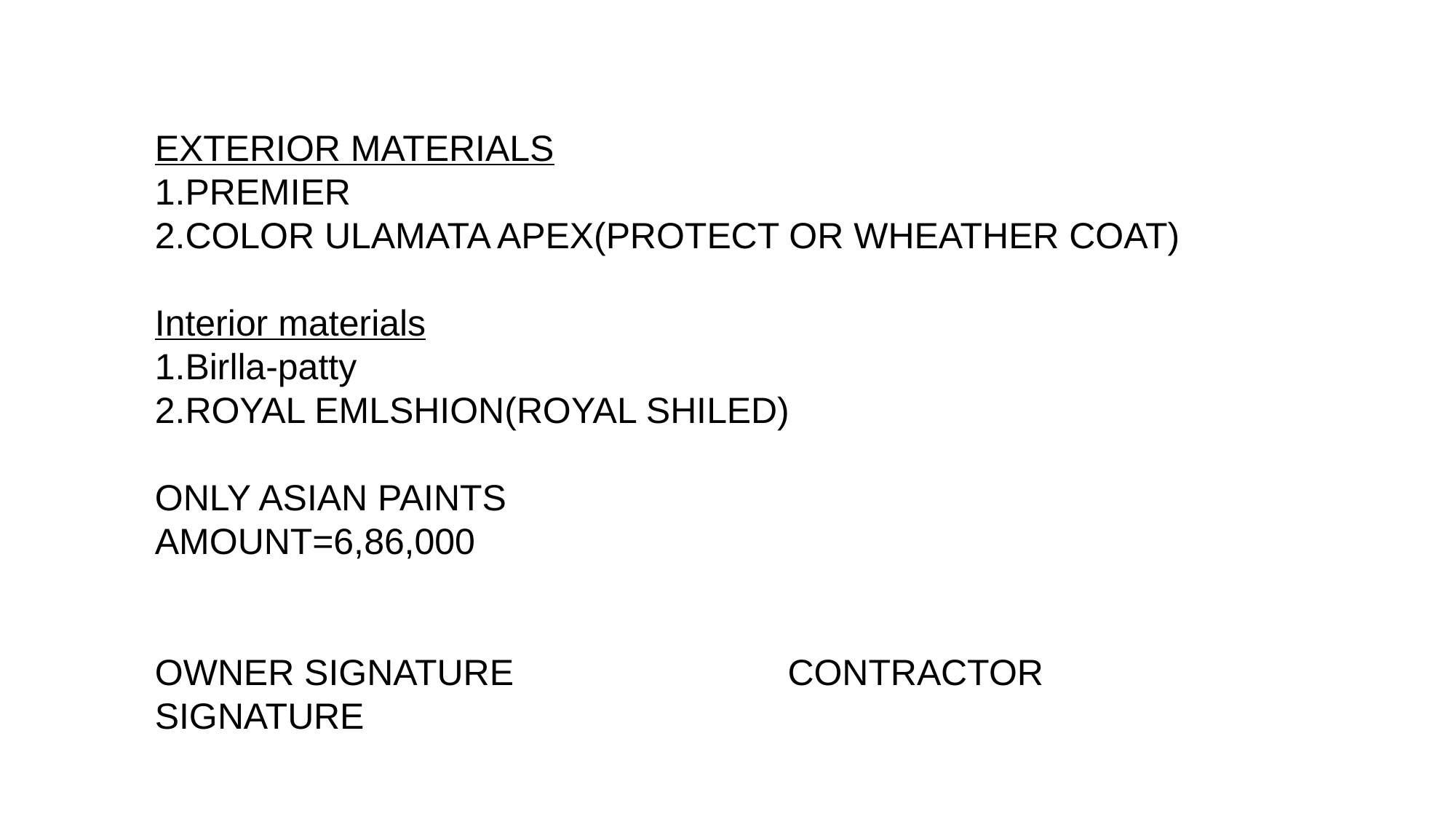

EXTERIOR MATERIALS
1.PREMIER
2.COLOR ULAMATA APEX(PROTECT OR WHEATHER COAT)

Interior materials
1.Birlla-patty
2.ROYAL EMLSHION(ROYAL SHILED)

ONLY ASIAN PAINTS
AMOUNT=6,86,000

OWNER SIGNATURE                           CONTRACTOR SIGNATURE